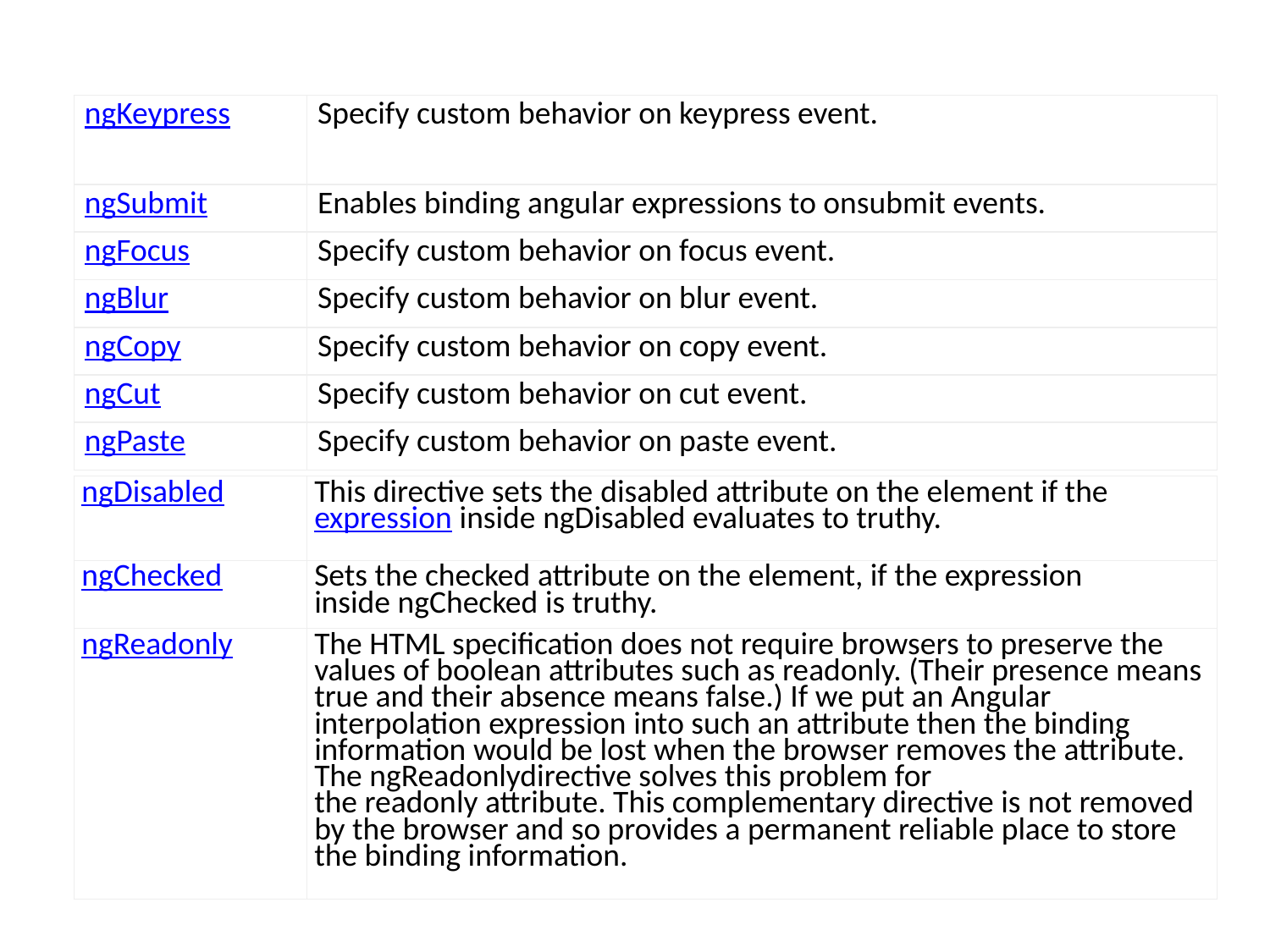

| ngKeypress | Specify custom behavior on keypress event. |
| --- | --- |
| ngSubmit | Enables binding angular expressions to onsubmit events. |
| ngFocus | Specify custom behavior on focus event. |
| ngBlur | Specify custom behavior on blur event. |
| ngCopy | Specify custom behavior on copy event. |
| ngCut | Specify custom behavior on cut event. |
| ngPaste | Specify custom behavior on paste event. |
| ngDisabled | This directive sets the disabled attribute on the element if the expression inside ngDisabled evaluates to truthy. |
| --- | --- |
| ngChecked | Sets the checked attribute on the element, if the expression inside ngChecked is truthy. |
| ngReadonly | The HTML specification does not require browsers to preserve the values of boolean attributes such as readonly. (Their presence means true and their absence means false.) If we put an Angular interpolation expression into such an attribute then the binding information would be lost when the browser removes the attribute. The ngReadonlydirective solves this problem for the readonly attribute. This complementary directive is not removed by the browser and so provides a permanent reliable place to store the binding information. |